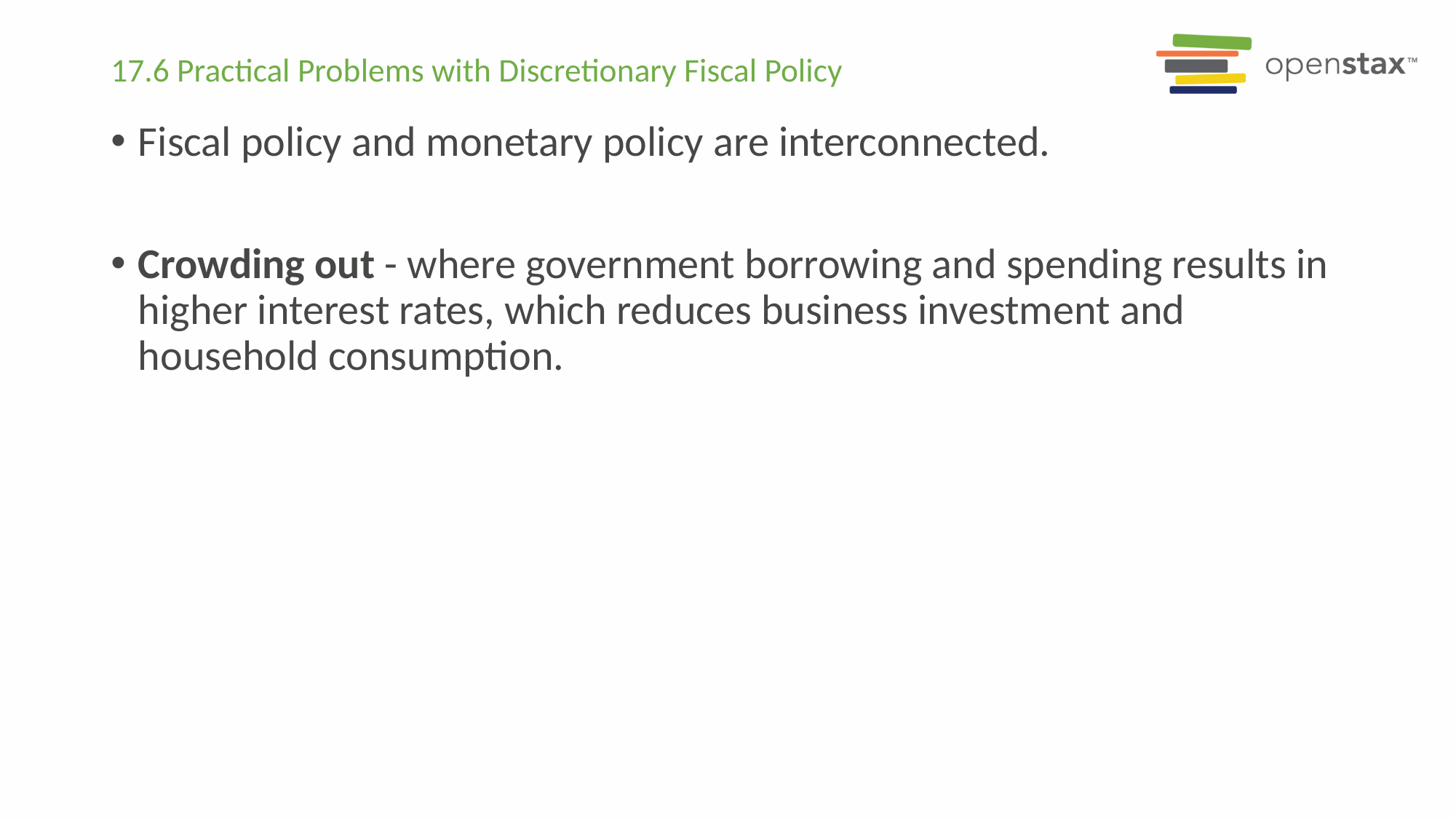

# 17.6 Practical Problems with Discretionary Fiscal Policy
Fiscal policy and monetary policy are interconnected.

Crowding out - where government borrowing and spending results in higher interest rates, which reduces business investment and household consumption.